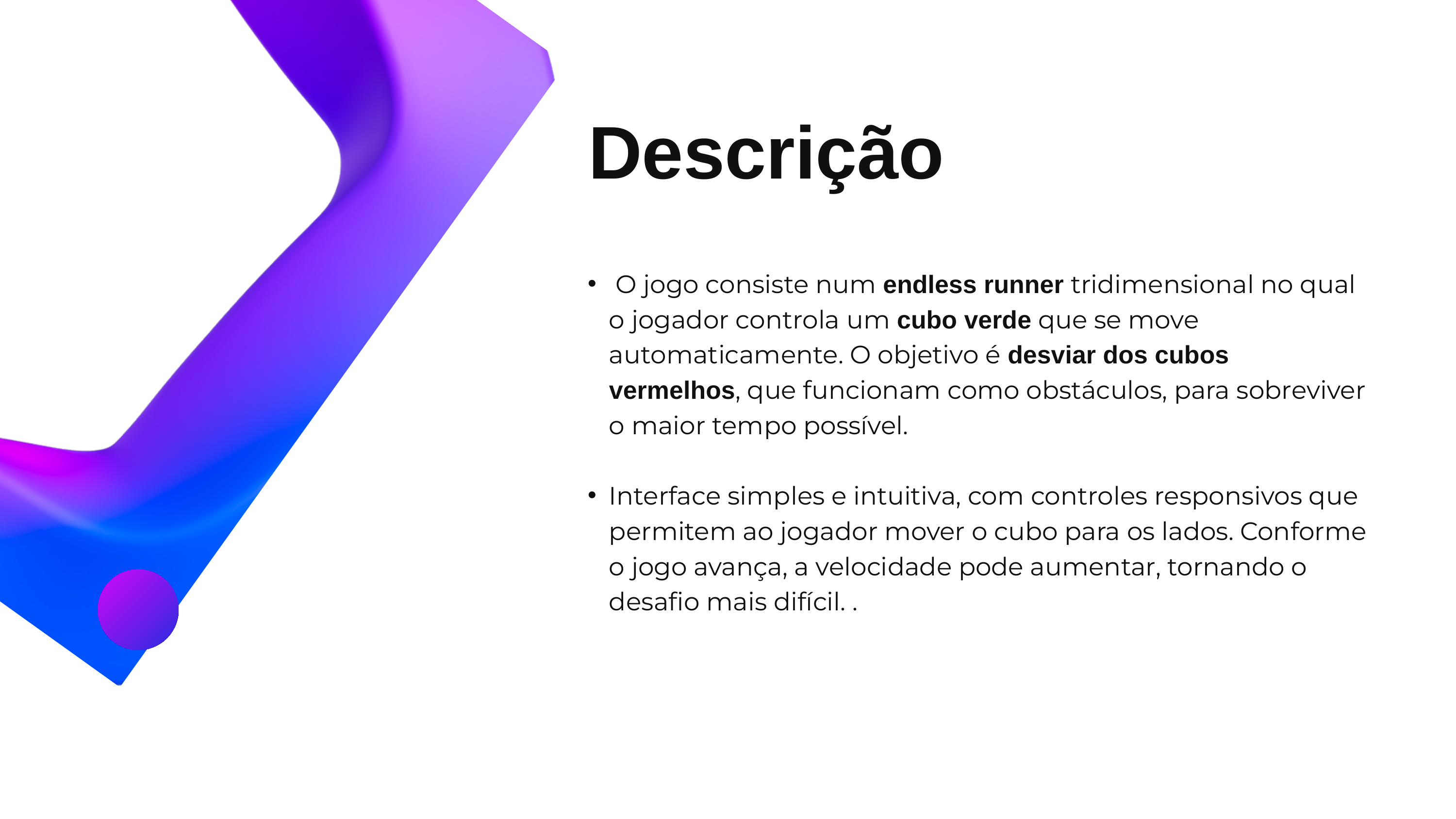

Descrição
 O jogo consiste num endless runner tridimensional no qual o jogador controla um cubo verde que se move automaticamente. O objetivo é desviar dos cubos vermelhos, que funcionam como obstáculos, para sobreviver o maior tempo possível.

Interface simples e intuitiva, com controles responsivos que permitem ao jogador mover o cubo para os lados. Conforme o jogo avança, a velocidade pode aumentar, tornando o desafio mais difícil. .